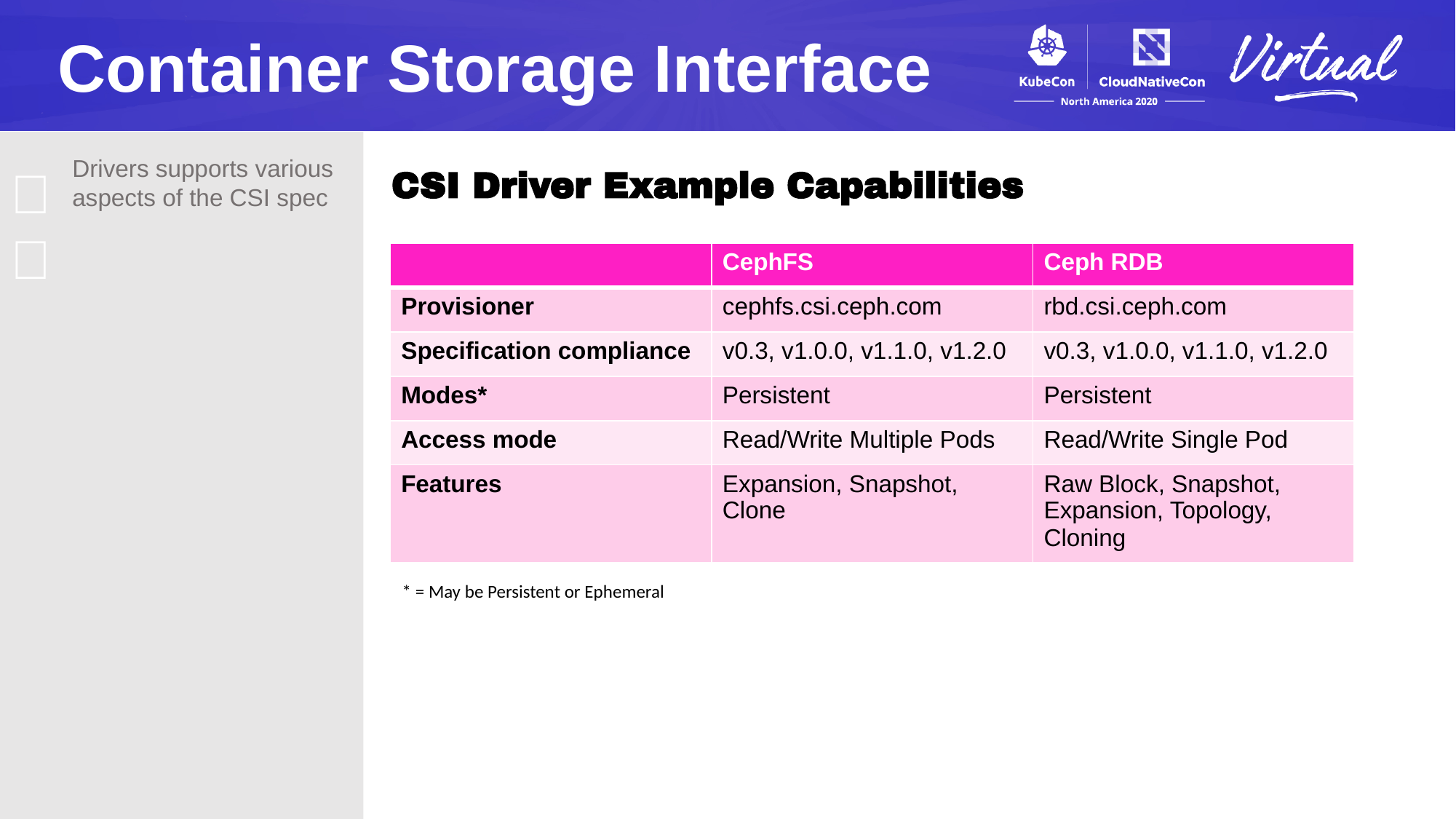

Container Storage Interface
Drivers supports various aspects of the CSI spec
💡
CSI Driver Example Capabilities
|  | CephFS | Ceph RDB |
| --- | --- | --- |
| Provisioner | cephfs.csi.ceph.com | rbd.csi.ceph.com |
| Specification compliance | v0.3, v1.0.0, v1.1.0, v1.2.0 | v0.3, v1.0.0, v1.1.0, v1.2.0 |
| Modes\* | Persistent | Persistent |
| Access mode | Read/Write Multiple Pods | Read/Write Single Pod |
| Features | Expansion, Snapshot, Clone | Raw Block, Snapshot, Expansion, Topology, Cloning |
* = May be Persistent or Ephemeral